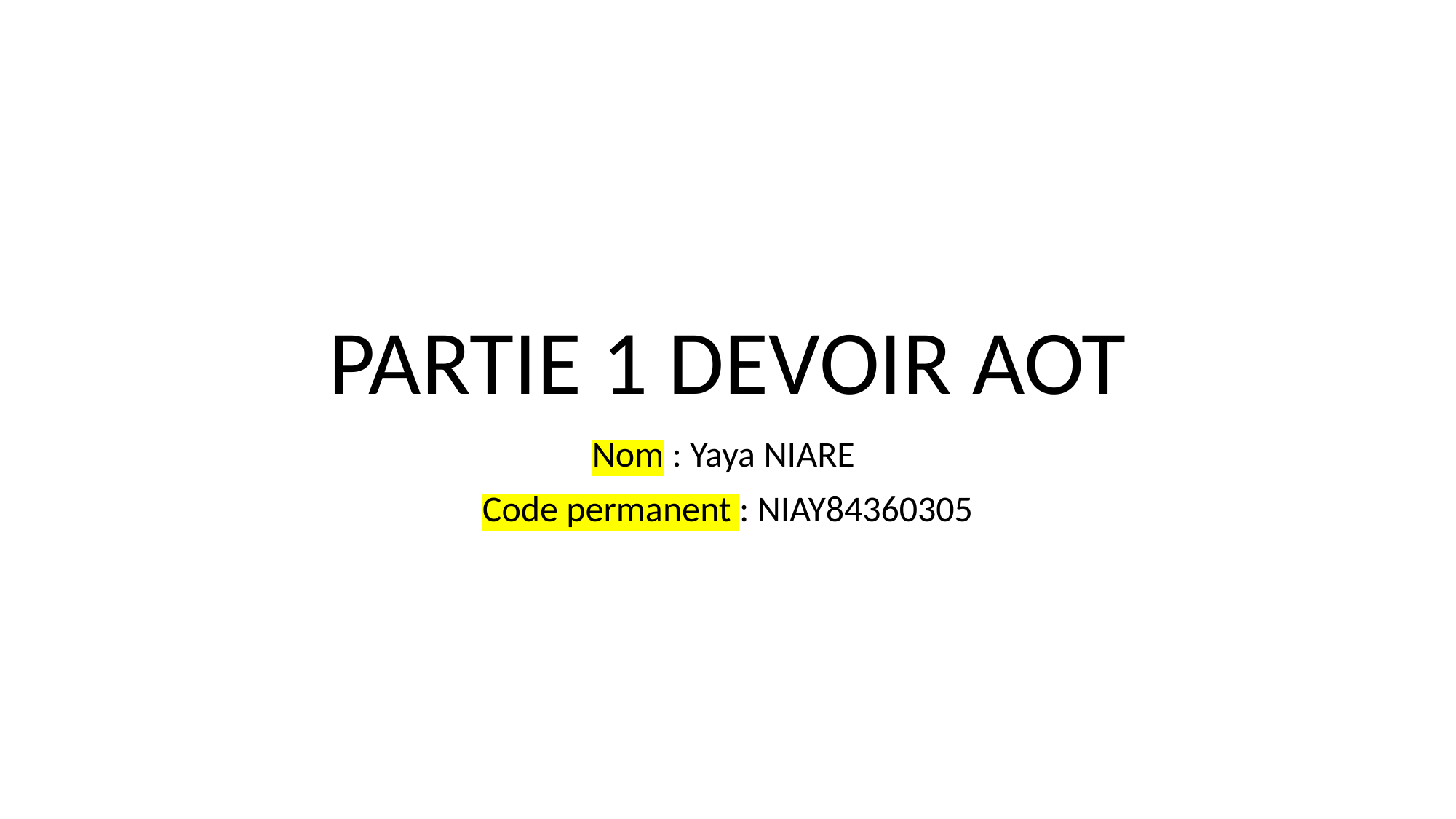

# PARTIE 1 DEVOIR AOT
Nom : Yaya NIARE
Code permanent : NIAY84360305